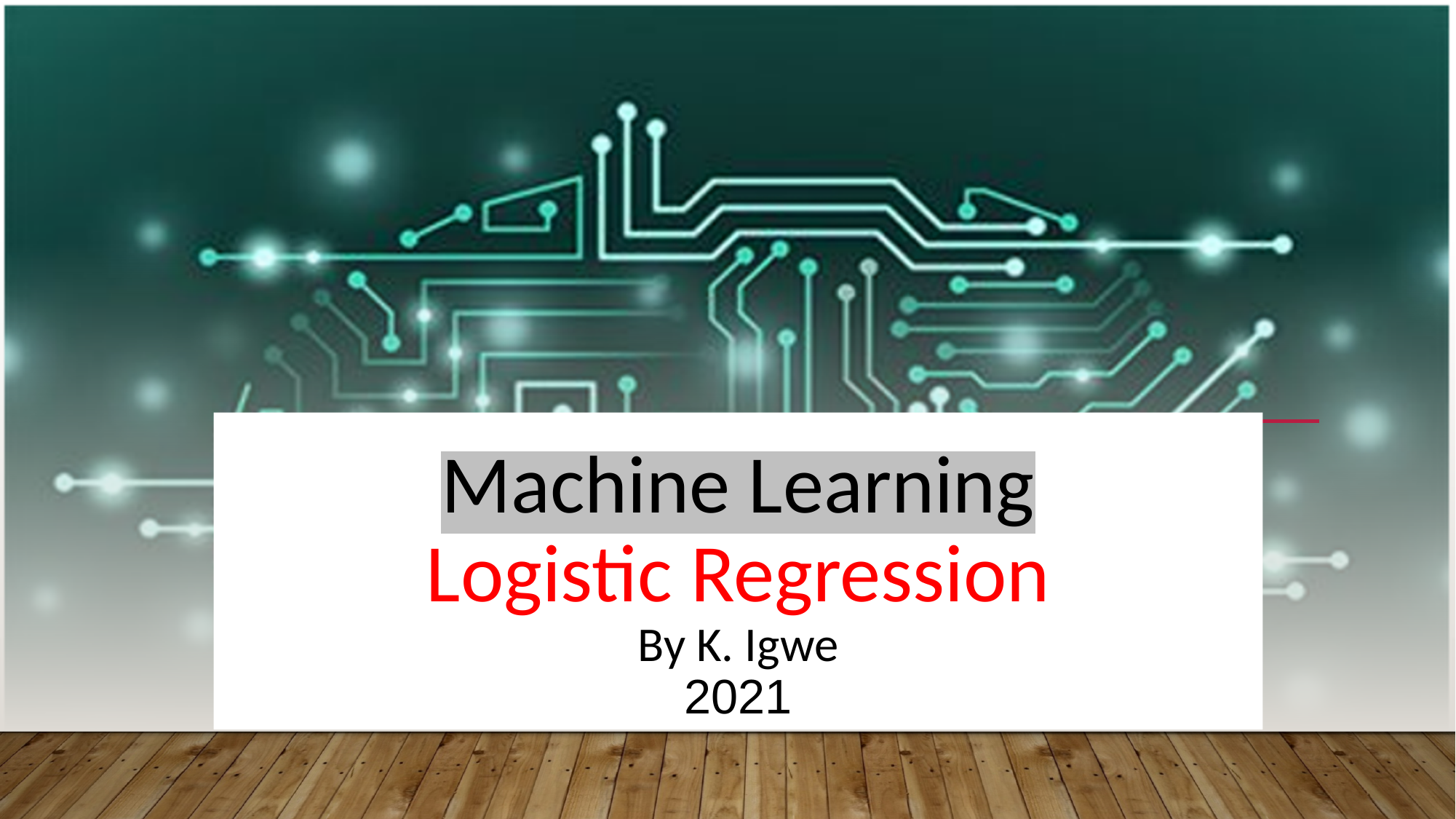

Machine Learning
Logistic Regression
By K. Igwe
2021